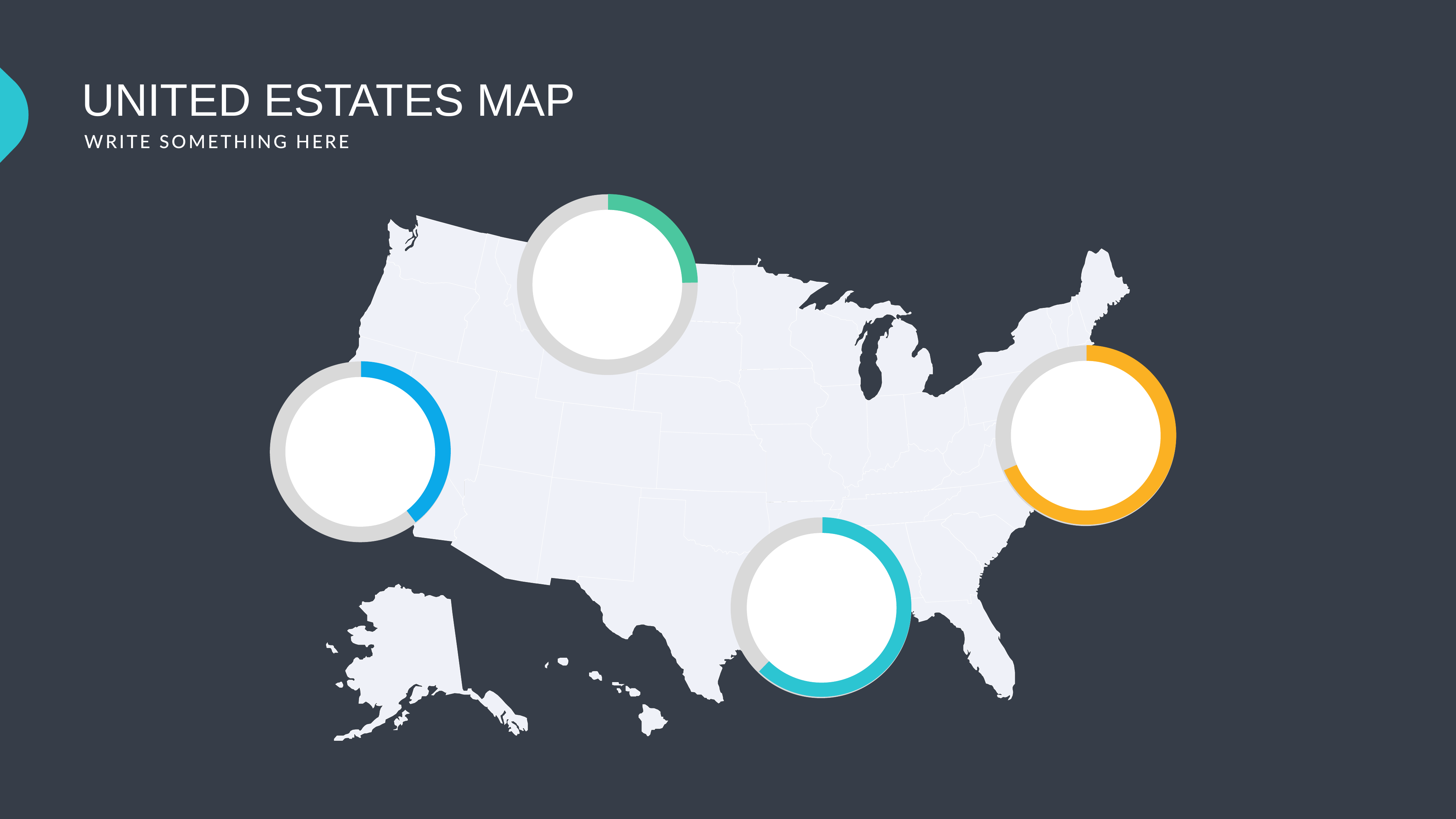

UNITED ESTATES MAP
WRITE SOMETHING HERE

24
TITLE ONE

40
TITLE ONE

10
TITLE ONE

6
TITLE ONE